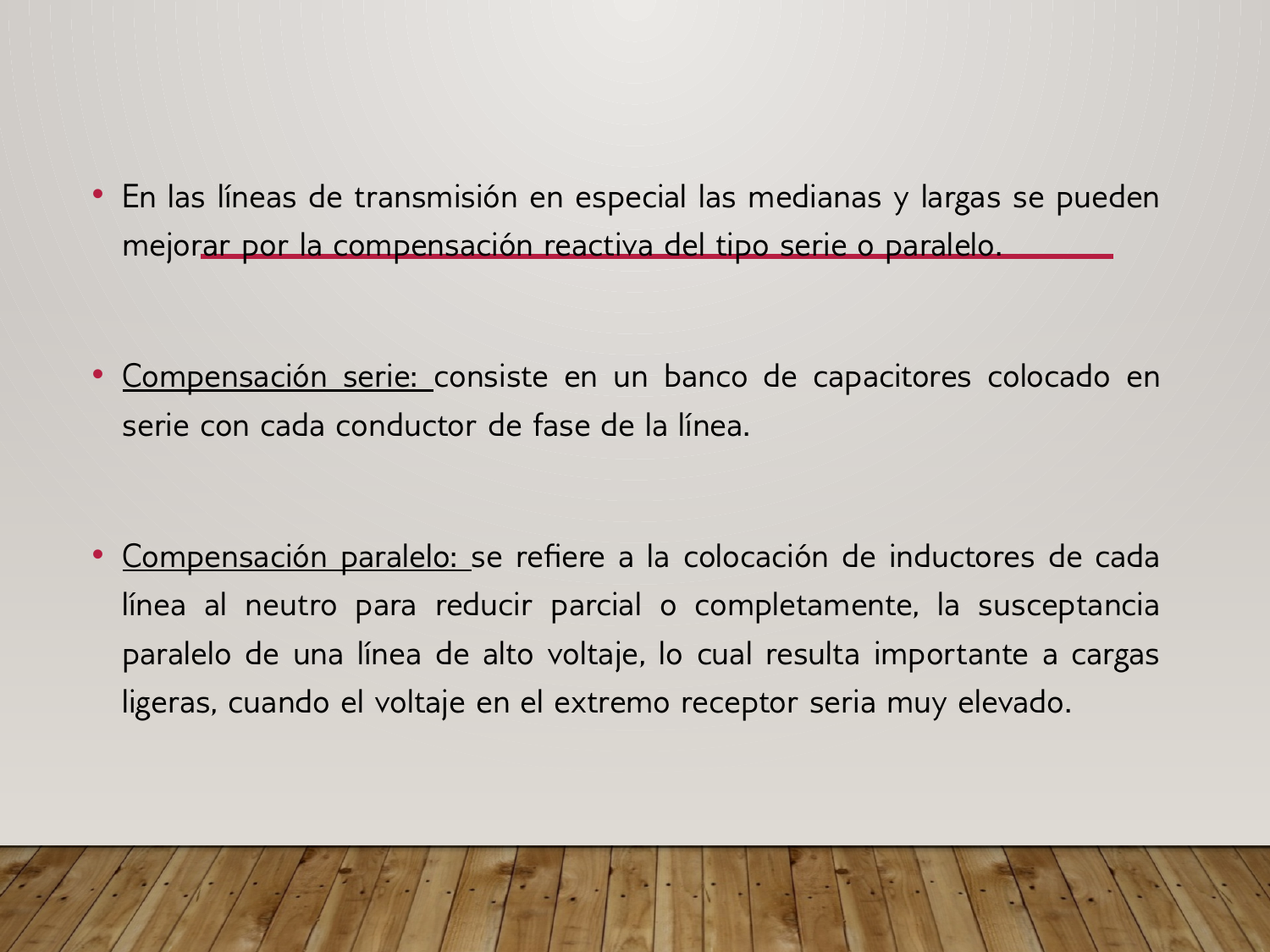

En las líneas de transmisión en especial las medianas y largas se pueden mejorar por la compensación reactiva del tipo serie o paralelo.

Compensación serie: consiste en un banco de capacitores colocado en serie con cada conductor de fase de la línea.

Compensación paralelo: se refiere a la colocación de inductores de cada línea al neutro para reducir parcial o completamente, la susceptancia paralelo de una línea de alto voltaje, lo cual resulta importante a cargas ligeras, cuando el voltaje en el extremo receptor seria muy elevado.